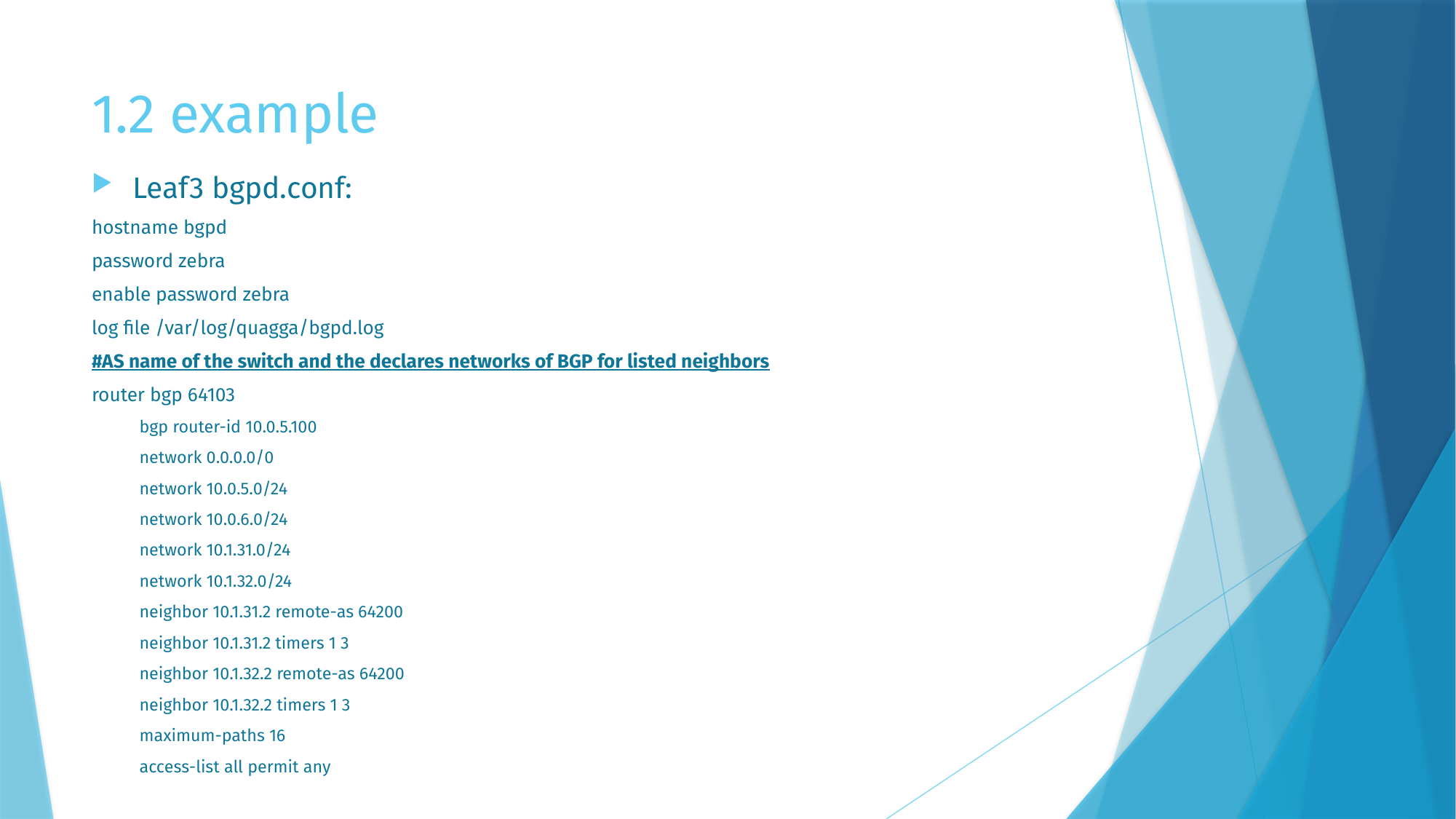

# 1.2 example
Leaf3 bgpd.conf:
hostname bgpd
password zebra
enable password zebra
log file /var/log/quagga/bgpd.log
#AS name of the switch and the declares networks of BGP for listed neighbors
router bgp 64103
bgp router-id 10.0.5.100
network 0.0.0.0/0
network 10.0.5.0/24
network 10.0.6.0/24
network 10.1.31.0/24
network 10.1.32.0/24
neighbor 10.1.31.2 remote-as 64200
neighbor 10.1.31.2 timers 1 3
neighbor 10.1.32.2 remote-as 64200
neighbor 10.1.32.2 timers 1 3
maximum-paths 16
access-list all permit any